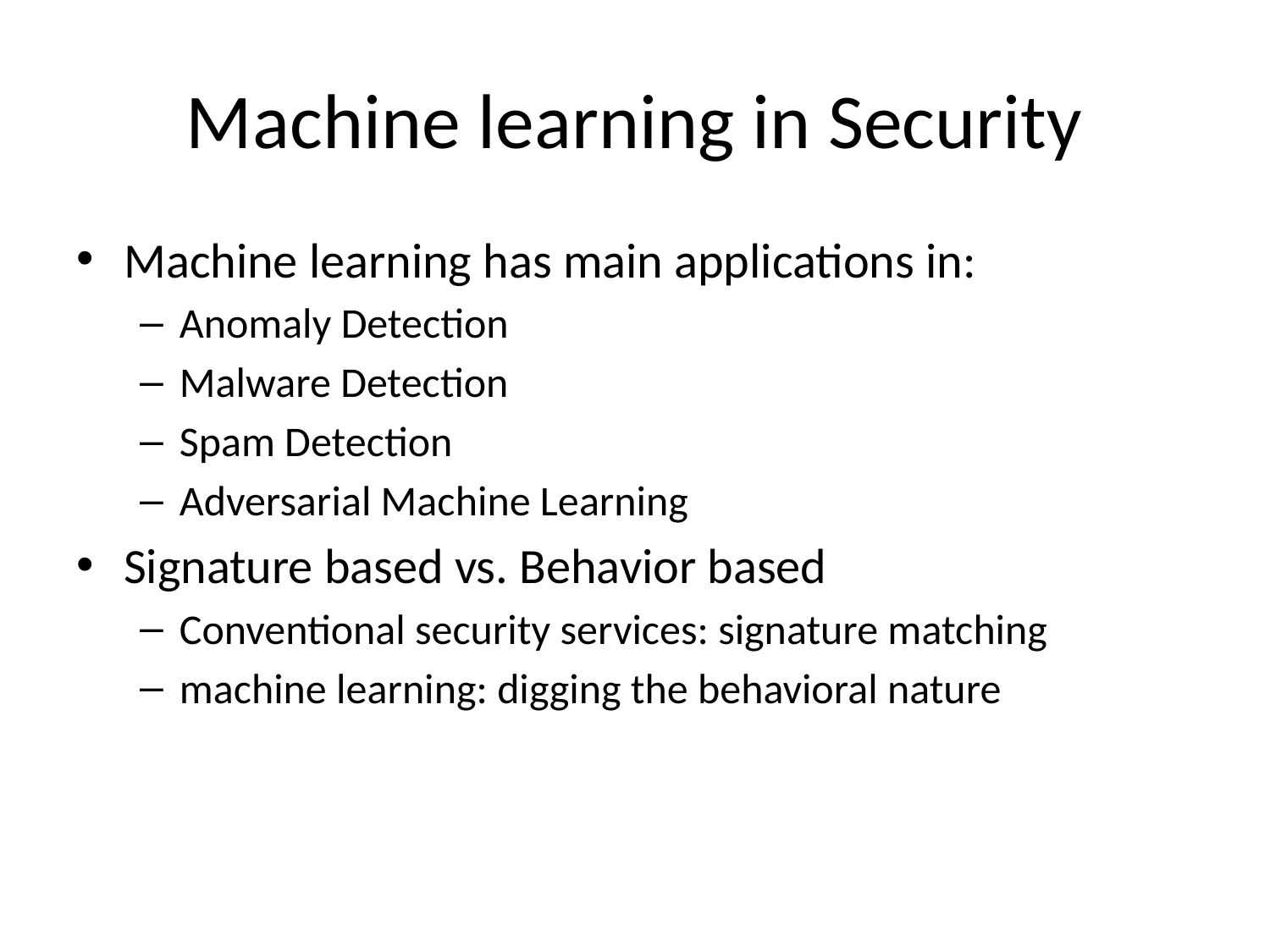

# Machine learning in Security
Machine learning has main applications in:
Anomaly Detection
Malware Detection
Spam Detection
Adversarial Machine Learning
Signature based vs. Behavior based
Conventional security services: signature matching
machine learning: digging the behavioral nature